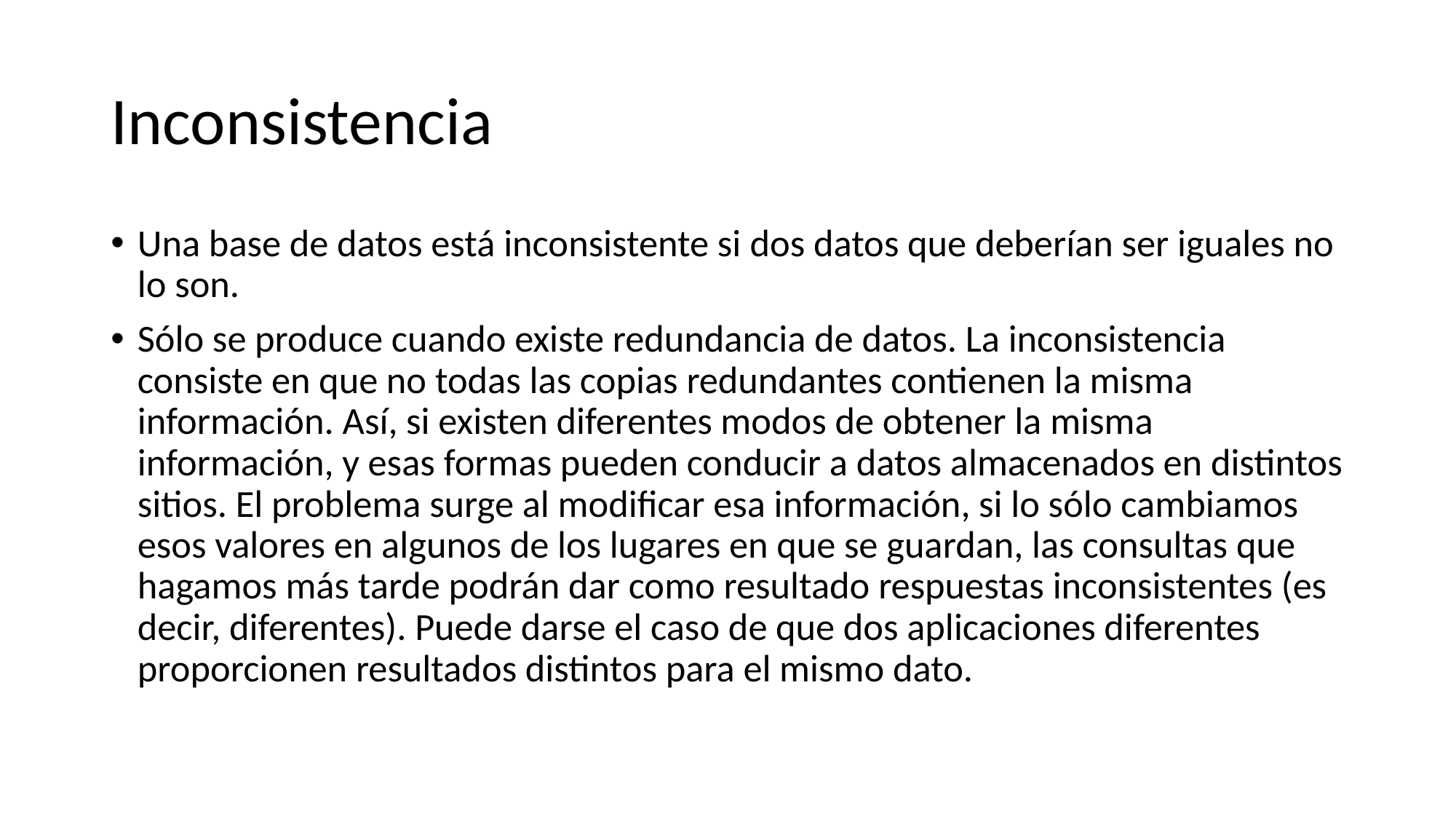

# Inconsistencia
Una base de datos está inconsistente si dos datos que deberían ser iguales no lo son.
Sólo se produce cuando existe redundancia de datos. La inconsistencia consiste en que no todas las copias redundantes contienen la misma información. Así, si existen diferentes modos de obtener la misma información, y esas formas pueden conducir a datos almacenados en distintos sitios. El problema surge al modificar esa información, si lo sólo cambiamos esos valores en algunos de los lugares en que se guardan, las consultas que hagamos más tarde podrán dar como resultado respuestas inconsistentes (es decir, diferentes). Puede darse el caso de que dos aplicaciones diferentes proporcionen resultados distintos para el mismo dato.